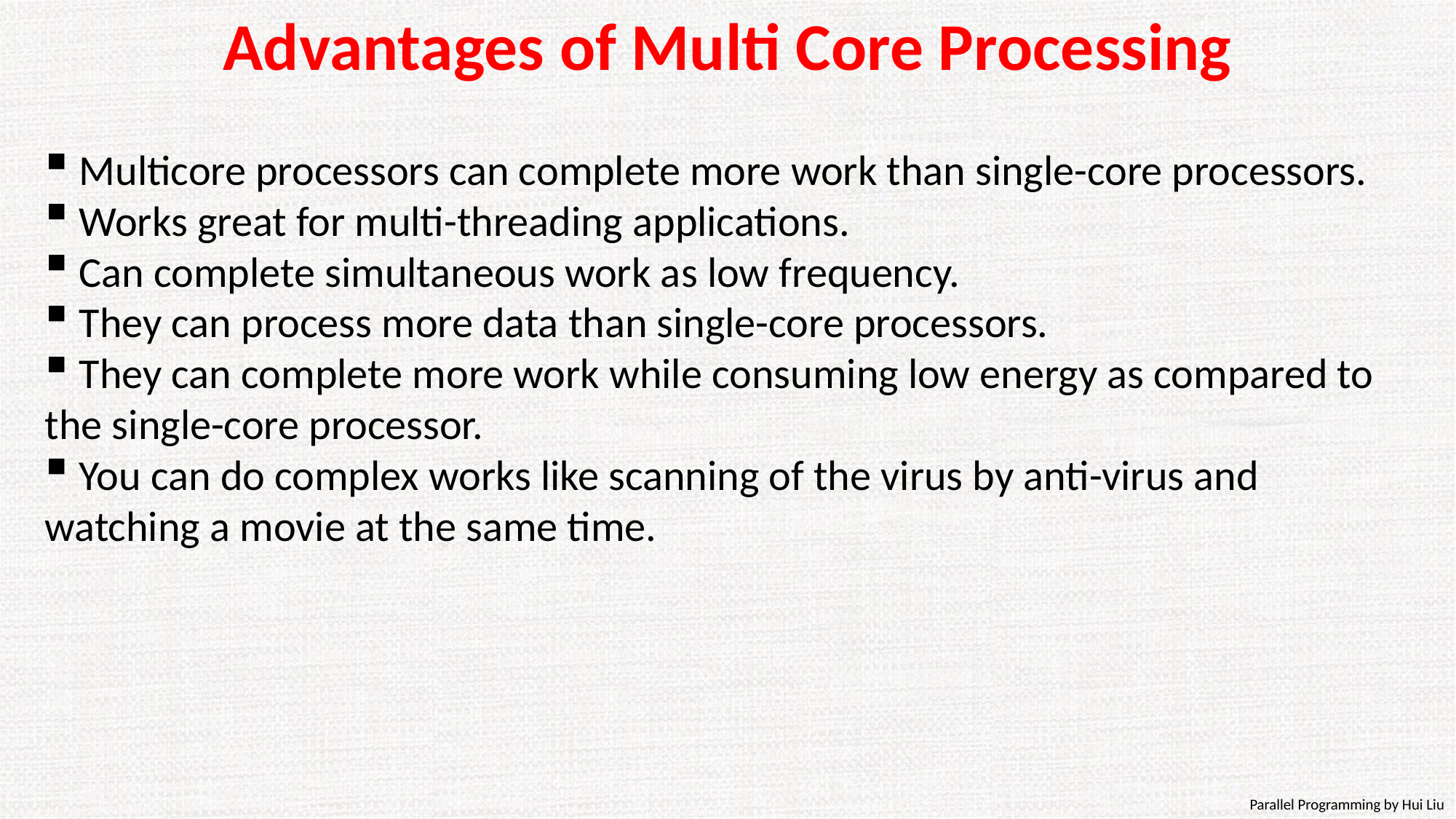

# Advantages of Multi Core Processing
 Multicore processors can complete more work than single-core processors.
 Works great for multi-threading applications.
 Can complete simultaneous work as low frequency.
 They can process more data than single-core processors.
 They can complete more work while consuming low energy as compared to the single-core processor.
 You can do complex works like scanning of the virus by anti-virus and watching a movie at the same time.
Parallel Programming by Hui Liu